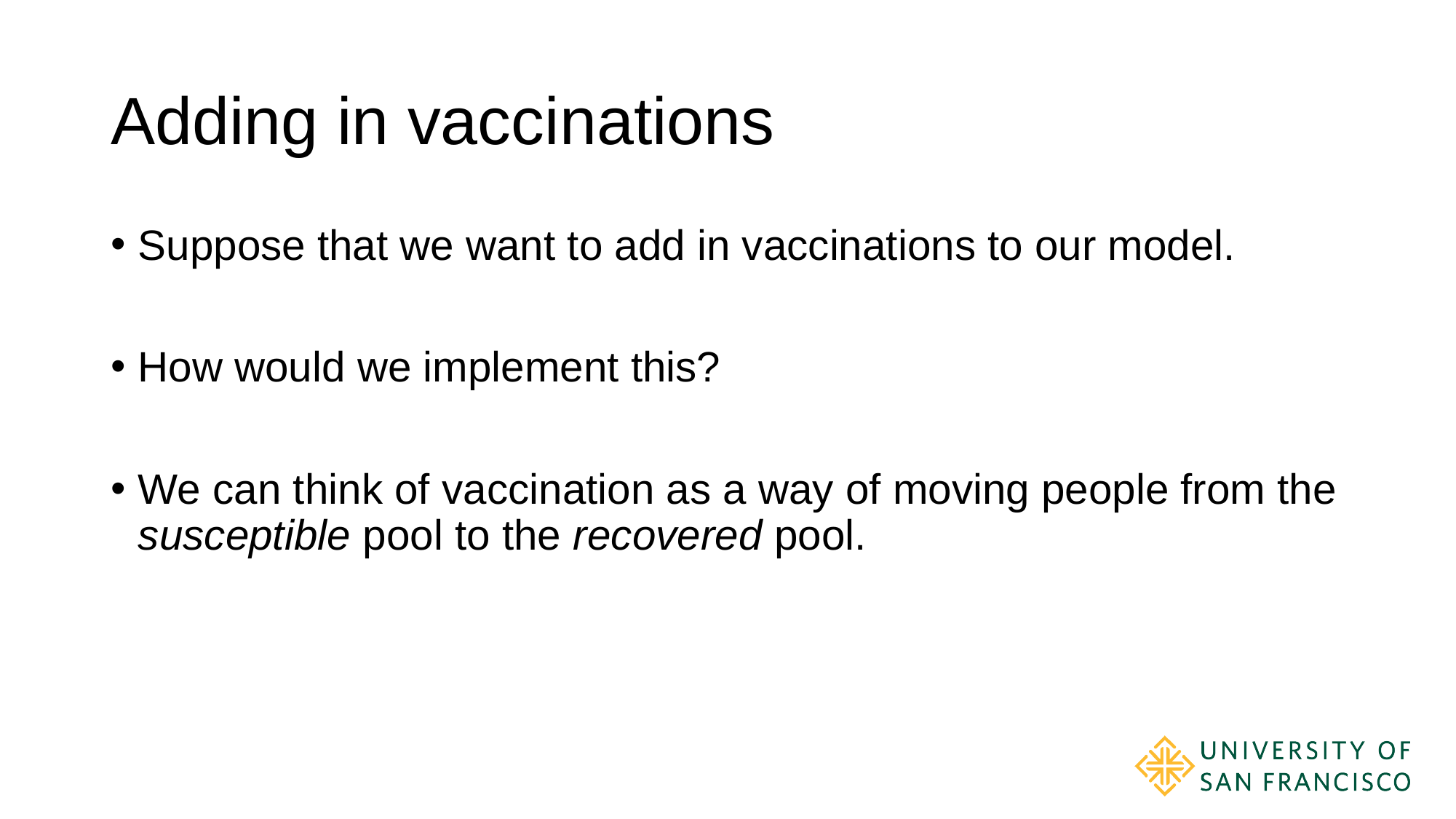

# Adding in vaccinations
Suppose that we want to add in vaccinations to our model.

How would we implement this?

We can think of vaccination as a way of moving people from the susceptible pool to the recovered pool.